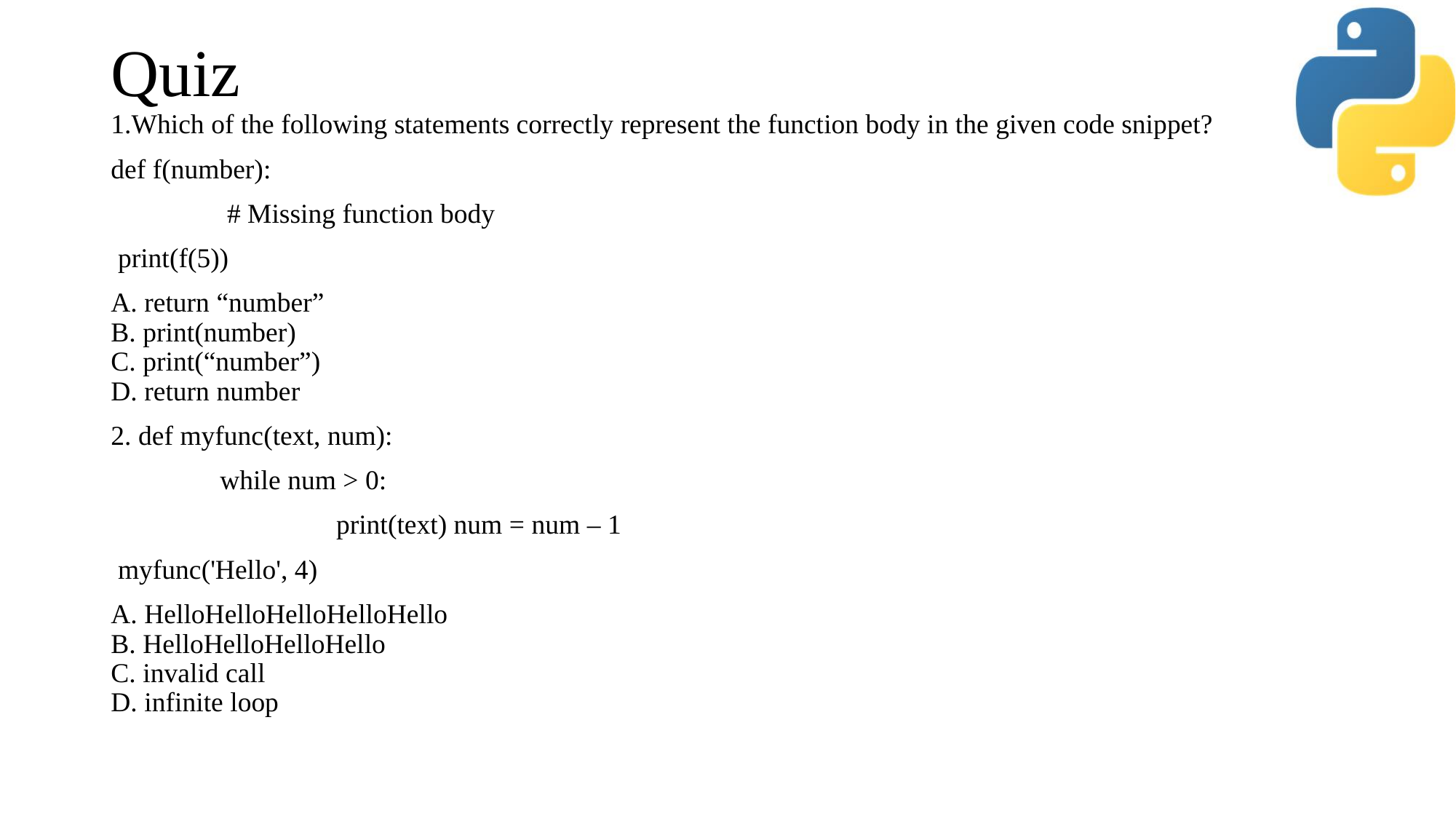

# Quiz
1.Which of the following statements correctly represent the function body in the given code snippet?
def f(number):
	 # Missing function body
 print(f(5))
A. return “number”
B. print(number)
C. print(“number”)
D. return number
2. def myfunc(text, num):
	while num > 0:
		 print(text) num = num – 1
 myfunc('Hello', 4)
A. HelloHelloHelloHelloHello
B. HelloHelloHelloHello
C. invalid call
D. infinite loop